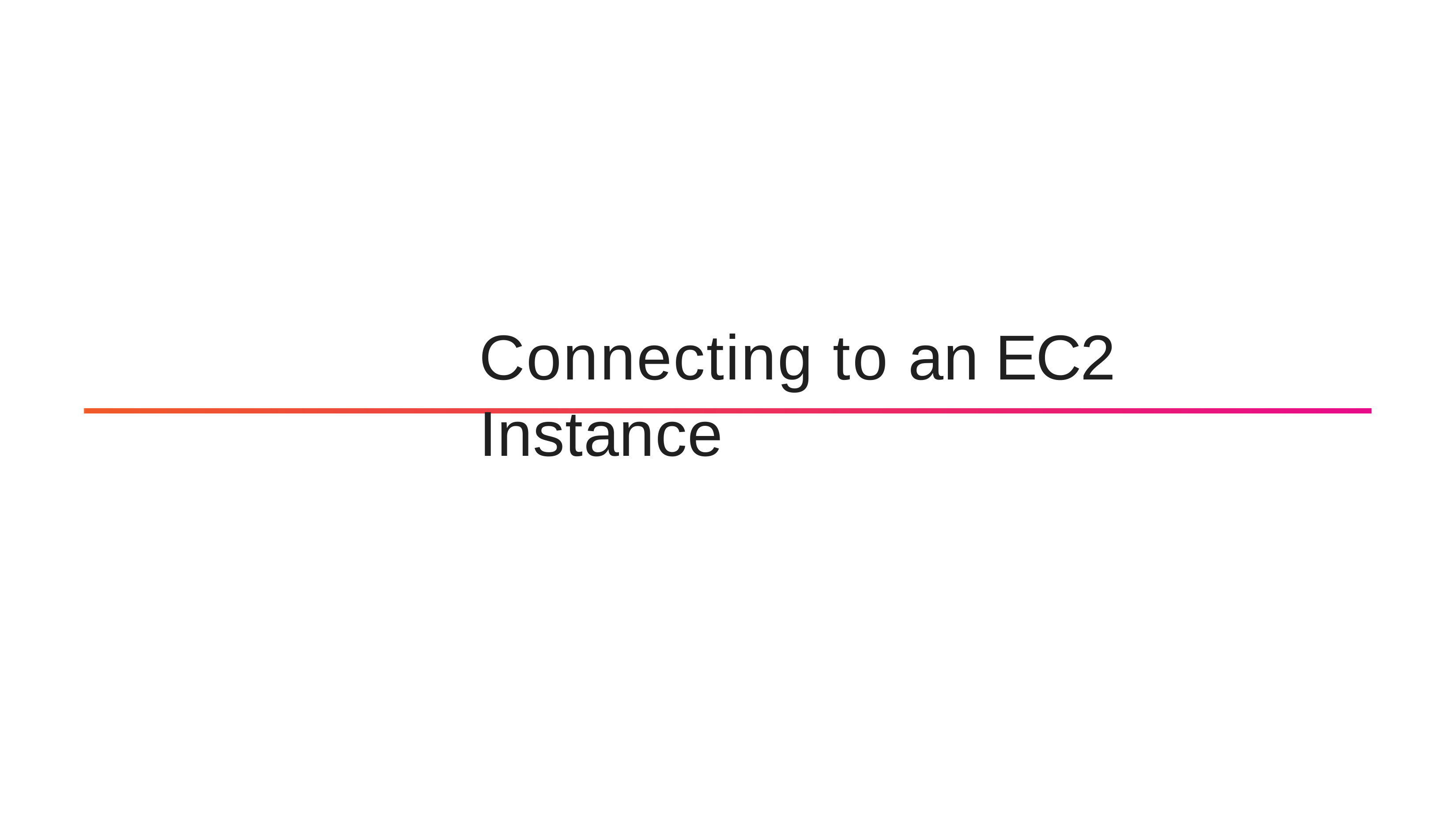

# Connecting to an EC2 Instance
32